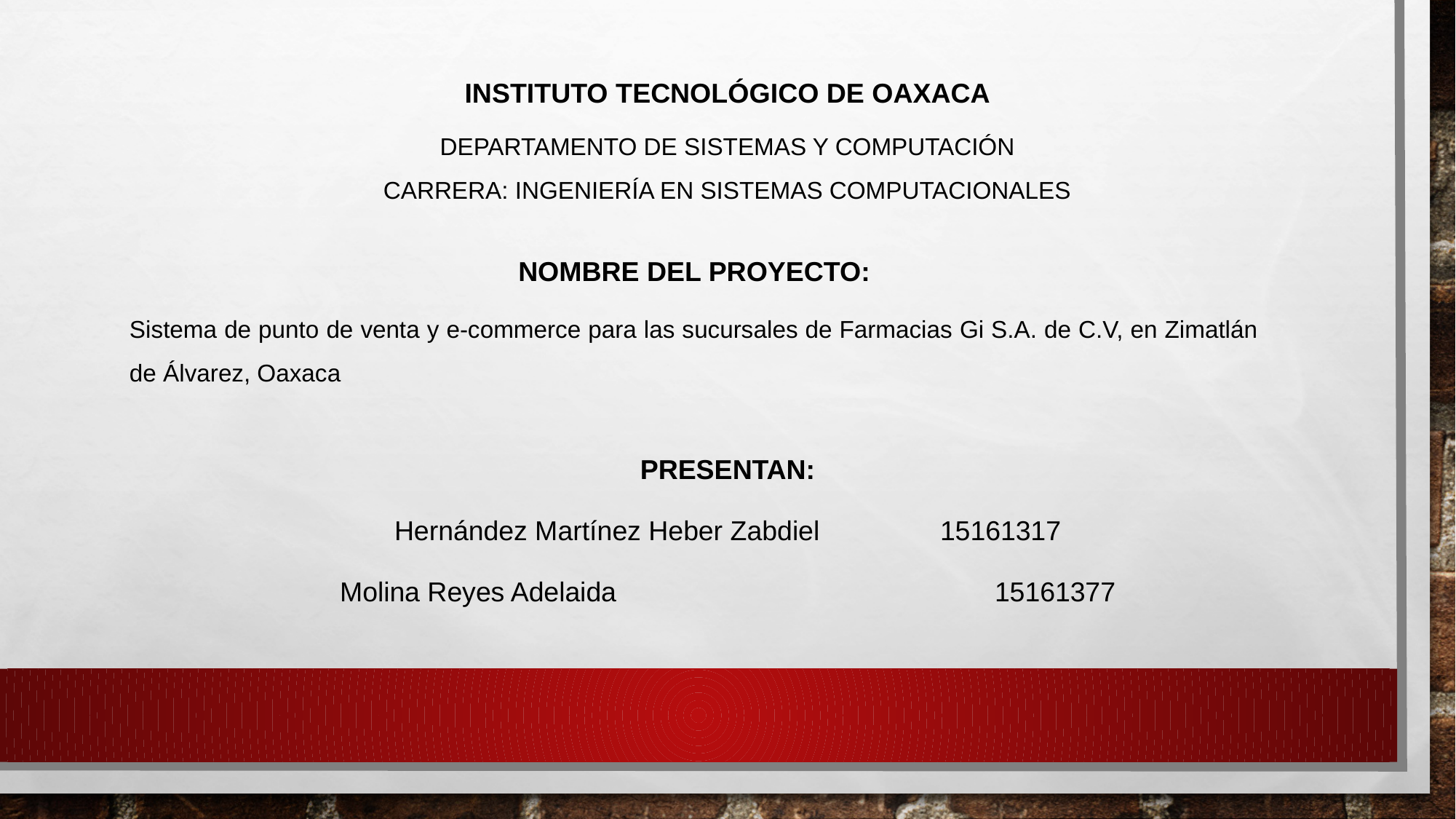

INSTITUTO TECNOLÓGICO DE OAXACA
DEPARTAMENTO DE SISTEMAS Y COMPUTACIÓN
CARRERA: INGENIERÍA EN SISTEMAS COMPUTACIONALES
NOMBRE DEL PROYECTO:
Sistema de punto de venta y e-commerce para las sucursales de Farmacias Gi S.A. de C.V, en Zimatlán de Álvarez, Oaxaca
PRESENTAN:
Hernández Martínez Heber Zabdiel 		15161317
Molina Reyes Adelaida				15161377